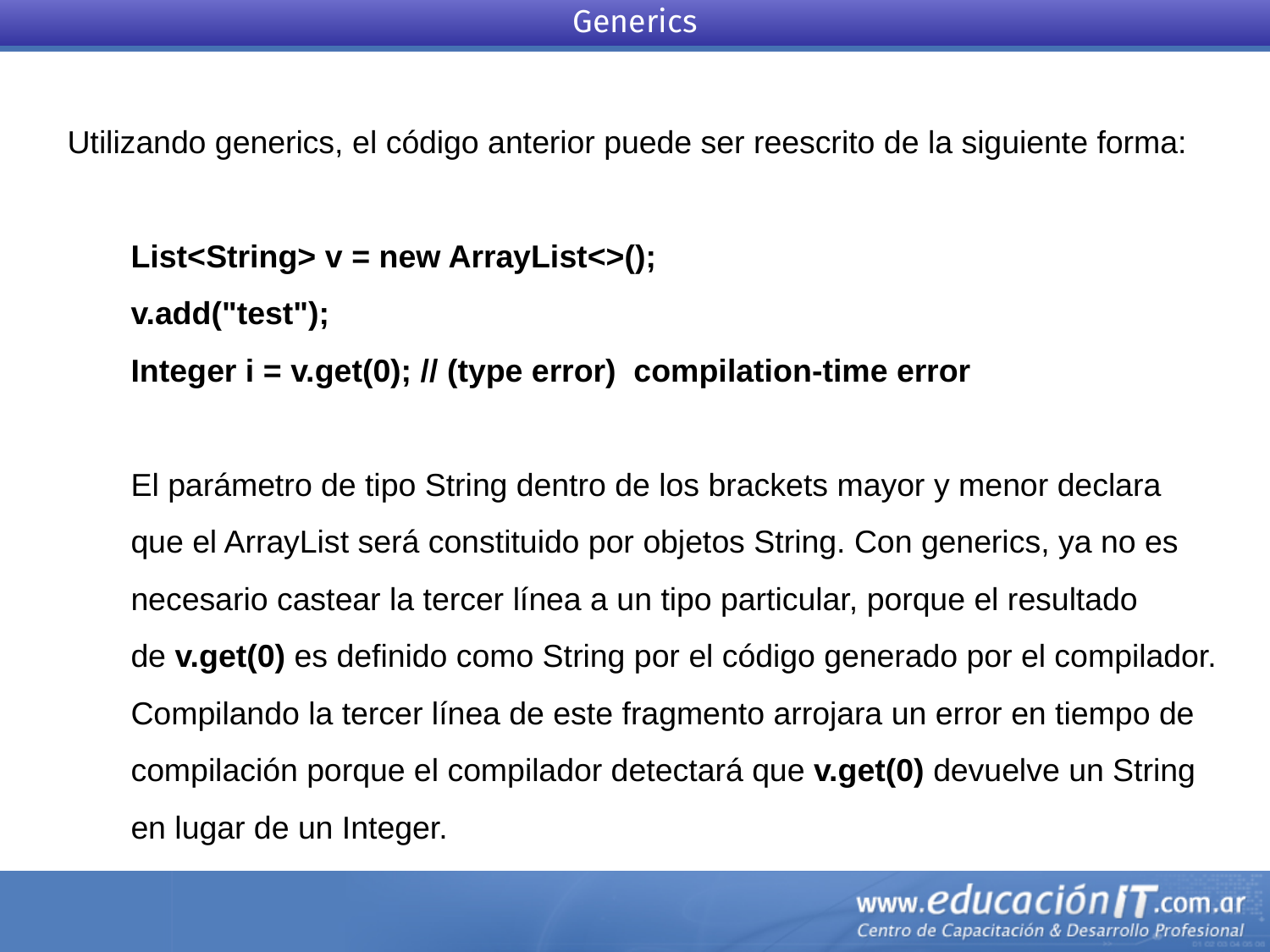

Generics
Utilizando generics, el código anterior puede ser reescrito de la siguiente forma:

List<String> v = new ArrayList<>();
v.add("test");
Integer i = v.get(0); // (type error)  compilation-time error

El parámetro de tipo String dentro de los brackets mayor y menor declara que el ArrayList será constituido por objetos String. Con generics, ya no es necesario castear la tercer línea a un tipo particular, porque el resultado de v.get(0) es definido como String por el código generado por el compilador.
Compilando la tercer línea de este fragmento arrojara un error en tiempo de compilación porque el compilador detectará que v.get(0) devuelve un String en lugar de un Integer.